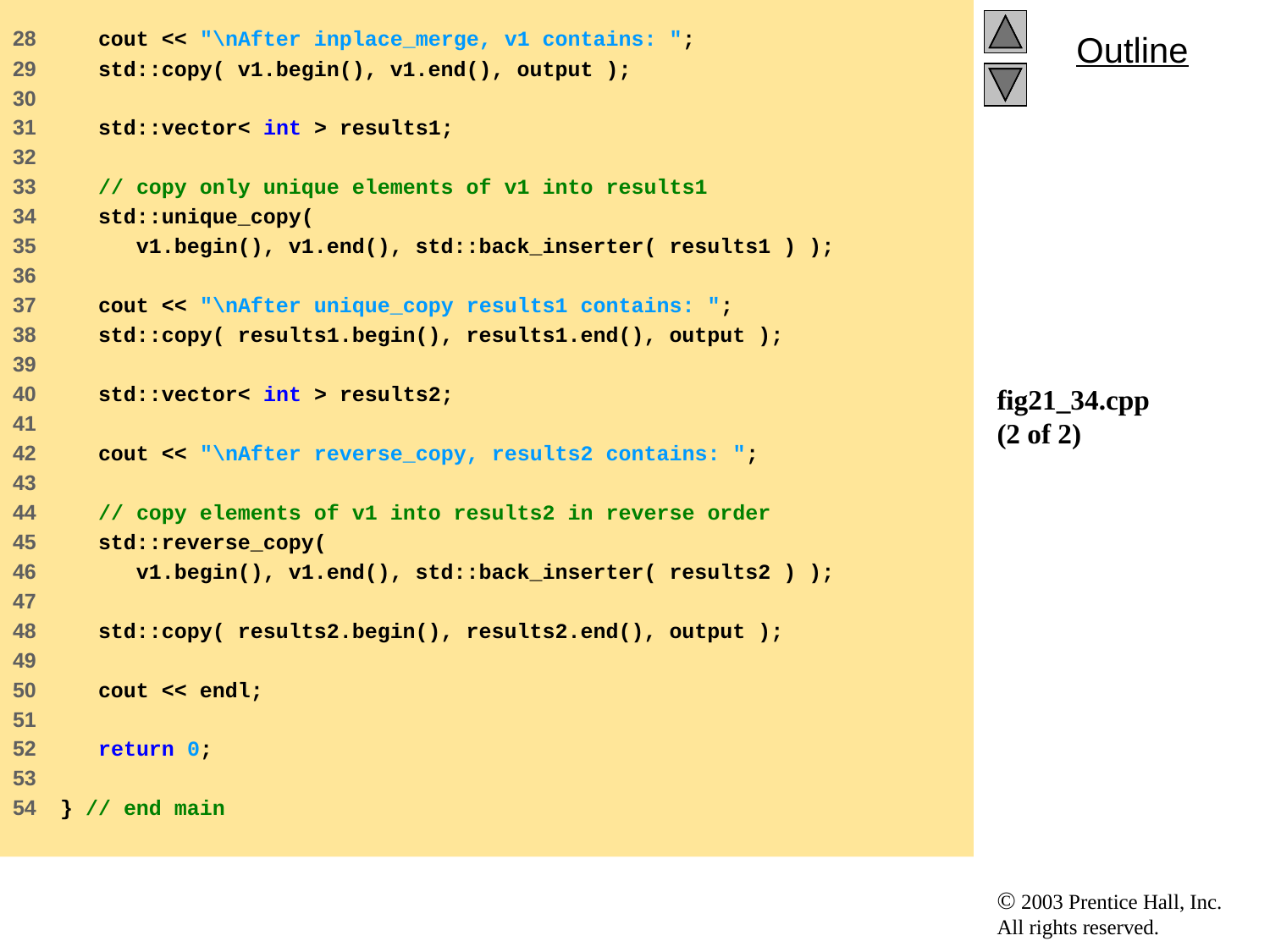

28       cout << "\nAfter inplace_merge, v1 contains: ";
29       std::copy( v1.begin(), v1.end(), output );
30
31       std::vector< int > results1;
32
33       // copy only unique elements of v1 into results1
34       std::unique_copy(
35          v1.begin(), v1.end(), std::back_inserter( results1 ) );
36
37       cout << "\nAfter unique_copy results1 contains: ";
38       std::copy( results1.begin(), results1.end(), output );
39
40       std::vector< int > results2;
41
42       cout << "\nAfter reverse_copy, results2 contains: ";
43
44       // copy elements of v1 into results2 in reverse order
45       std::reverse_copy(
46          v1.begin(), v1.end(), std::back_inserter( results2 ) );
47
48       std::copy( results2.begin(), results2.end(), output );
49
50       cout << endl;
51
52       return 0;
53
54    } // end main

# fig21_34.cpp (2 of 2)